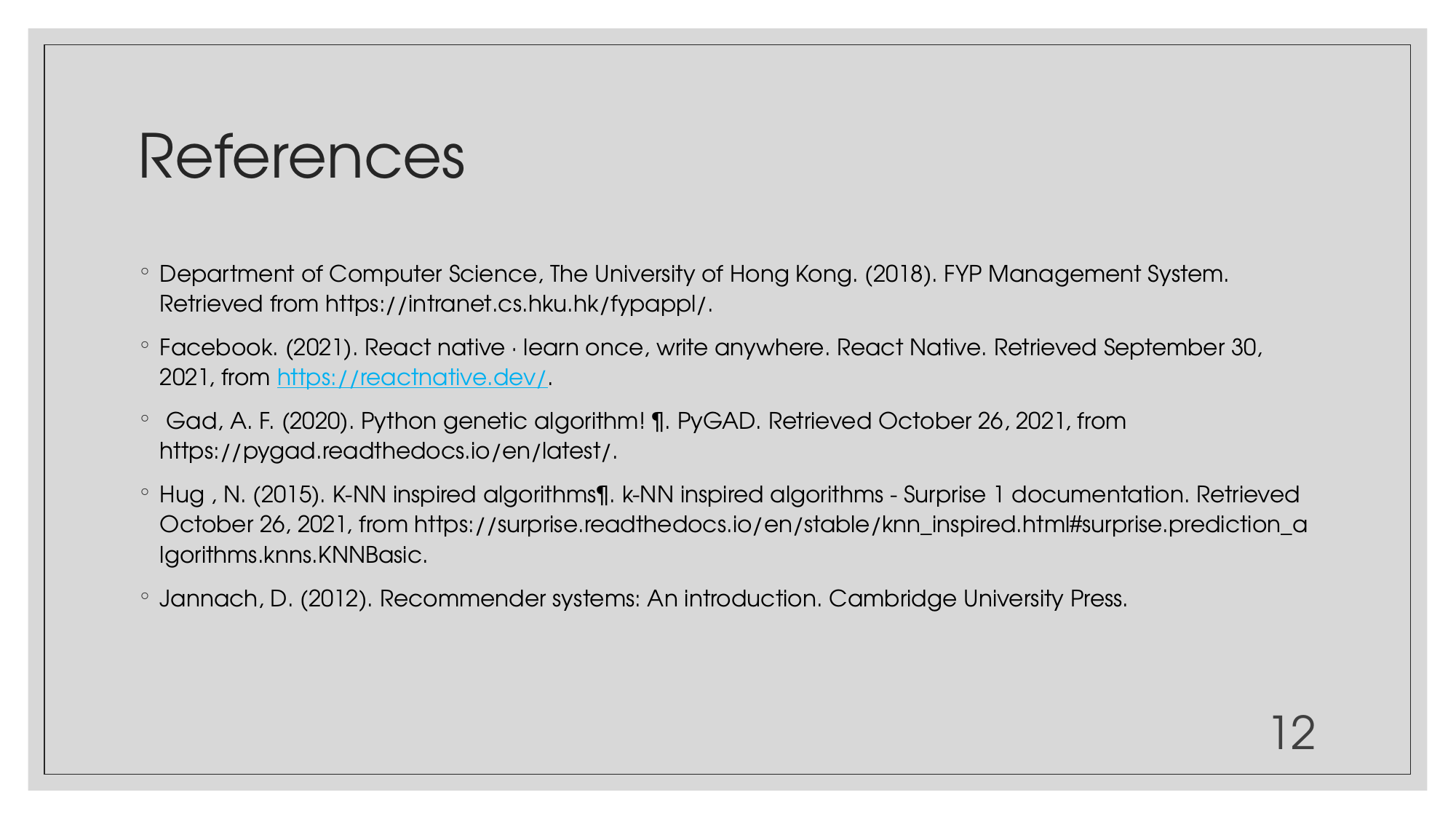

# References
Department of Computer Science, The University of Hong Kong. (2018). FYP Management System. Retrieved from https://intranet.cs.hku.hk/fypappl/.
Facebook. (2021). React native · learn once, write anywhere. React Native. Retrieved September 30, 2021, from https://reactnative.dev/.
 Gad, A. F. (2020). Python genetic algorithm! ¶. PyGAD. Retrieved October 26, 2021, from https://pygad.readthedocs.io/en/latest/.
Hug , N. (2015). K-NN inspired algorithms¶. k-NN inspired algorithms - Surprise 1 documentation. Retrieved October 26, 2021, from https://surprise.readthedocs.io/en/stable/knn_inspired.html#surprise.prediction_a lgorithms.knns.KNNBasic.
Jannach, D. (2012). Recommender systems: An introduction. Cambridge University Press.
12